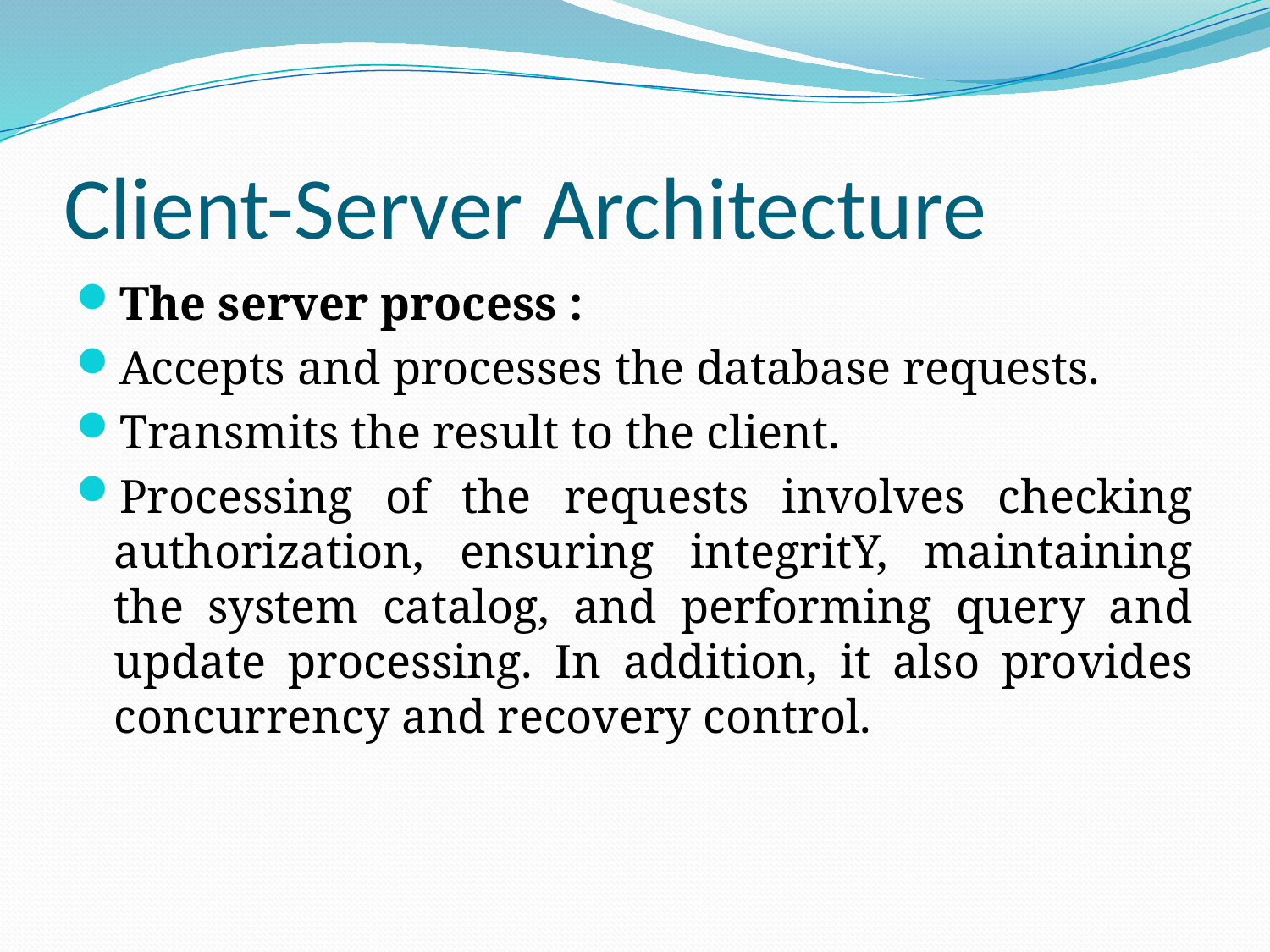

# Client-Server Architecture
The server process :
Accepts and processes the database requests.
Transmits the result to the client.
Processing of the requests involves checking authorization, ensuring integritY, maintaining the system catalog, and performing query and update processing. In addition, it also provides concurrency and recovery control.